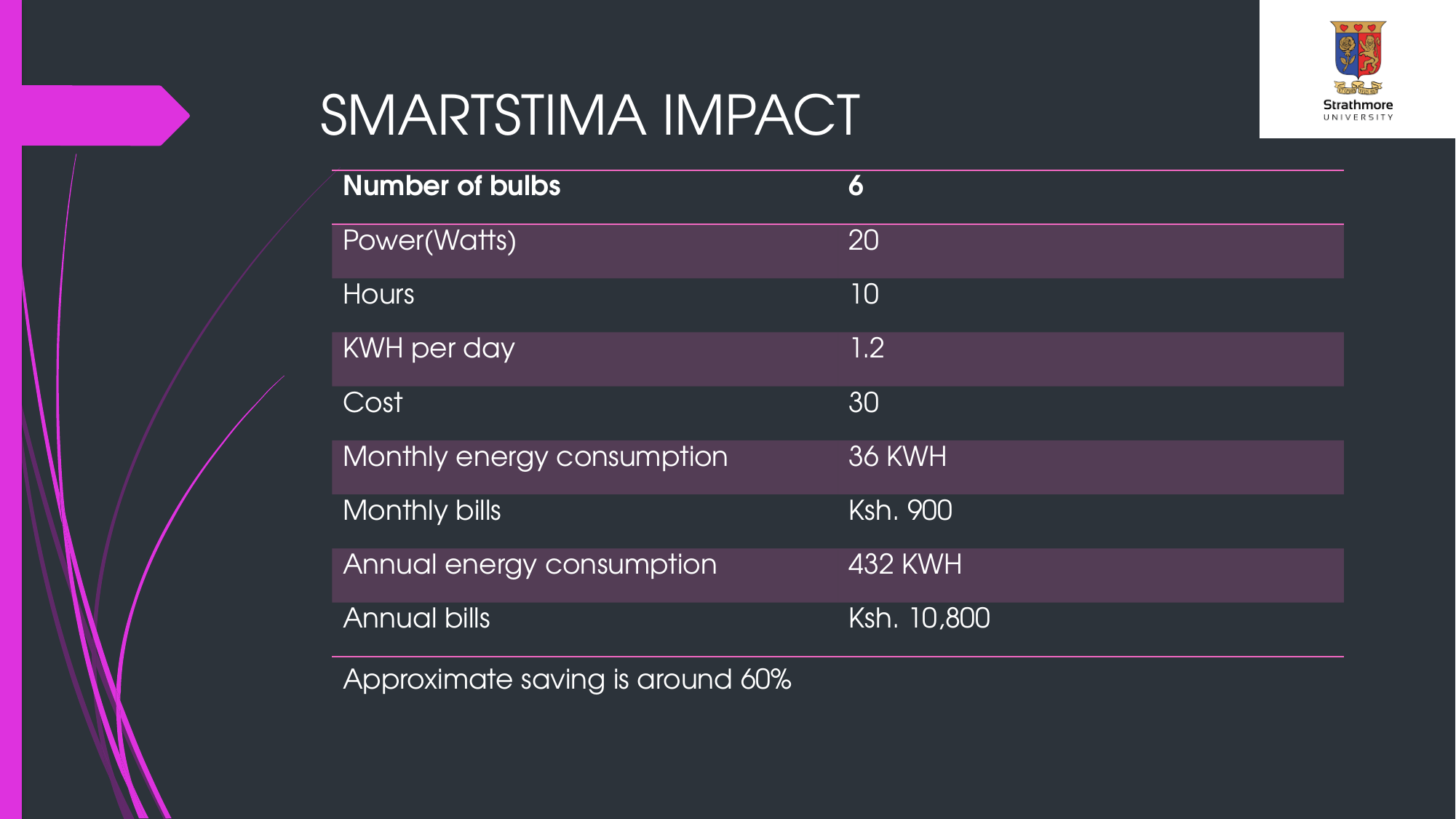

# SMARTSTIMA IMPACT
| Number of bulbs | 6 |
| --- | --- |
| Power(Watts) | 20 |
| Hours | 10 |
| KWH per day | 1.2 |
| Cost | 30 |
| Monthly energy consumption | 36 KWH |
| Monthly bills | Ksh. 900 |
| Annual energy consumption | 432 KWH |
| Annual bills | Ksh. 10,800 |
Approximate saving is around 60%